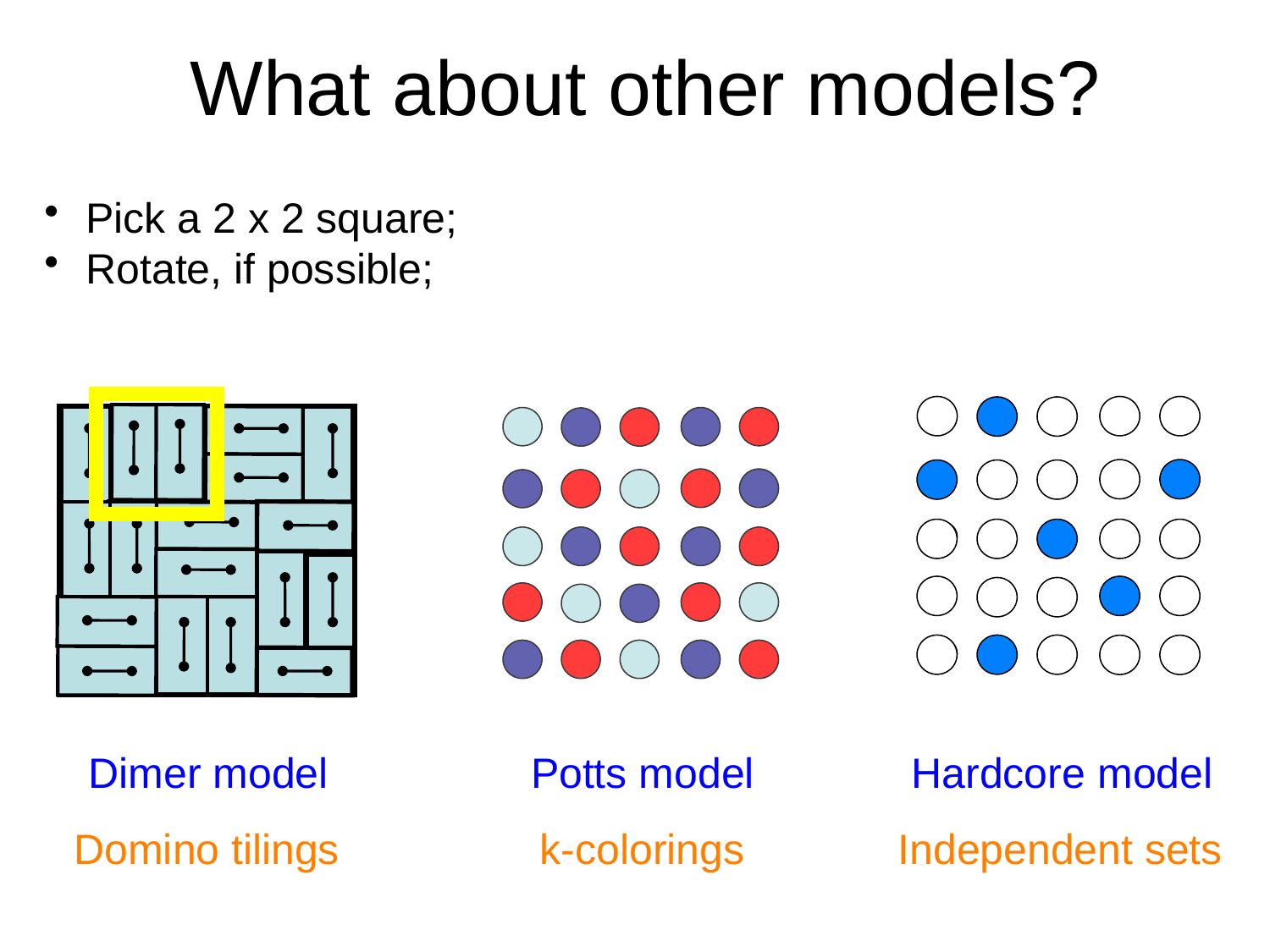

# What about other models?
 Pick a 2 x 2 square;
 Rotate, if possible;

 Dimer model
  Potts model
 Hardcore model
 Domino tilings                 k-colorings             Independent sets